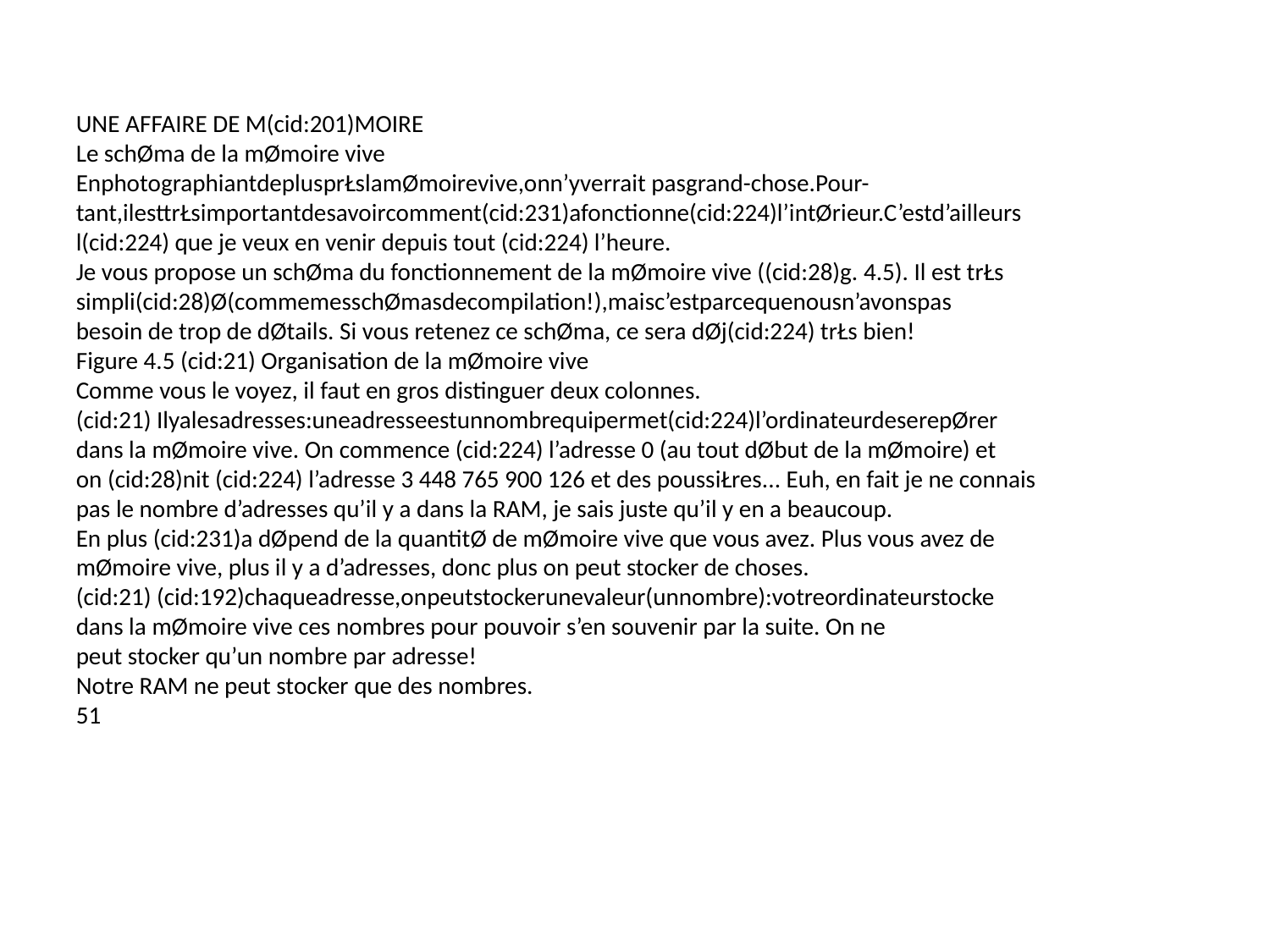

UNE AFFAIRE DE M(cid:201)MOIRE
Le schØma de la mØmoire vive
EnphotographiantdeplusprŁslamØmoirevive,onn’yverrait pasgrand-chose.Pour-
tant,ilesttrŁsimportantdesavoircomment(cid:231)afonctionne(cid:224)l’intØrieur.C’estd’ailleurs
l(cid:224) que je veux en venir depuis tout (cid:224) l’heure.
Je vous propose un schØma du fonctionnement de la mØmoire vive ((cid:28)g. 4.5). Il est trŁs
simpli(cid:28)Ø(commemesschØmasdecompilation!),maisc’estparcequenousn’avonspas
besoin de trop de dØtails. Si vous retenez ce schØma, ce sera dØj(cid:224) trŁs bien!
Figure 4.5 (cid:21) Organisation de la mØmoire vive
Comme vous le voyez, il faut en gros distinguer deux colonnes.
(cid:21) Ilyalesadresses:uneadresseestunnombrequipermet(cid:224)l’ordinateurdeserepØrer
dans la mØmoire vive. On commence (cid:224) l’adresse 0 (au tout dØbut de la mØmoire) et
on (cid:28)nit (cid:224) l’adresse 3 448 765 900 126 et des poussiŁres... Euh, en fait je ne connais
pas le nombre d’adresses qu’il y a dans la RAM, je sais juste qu’il y en a beaucoup.
En plus (cid:231)a dØpend de la quantitØ de mØmoire vive que vous avez. Plus vous avez de
mØmoire vive, plus il y a d’adresses, donc plus on peut stocker de choses.
(cid:21) (cid:192)chaqueadresse,onpeutstockerunevaleur(unnombre):votreordinateurstocke
dans la mØmoire vive ces nombres pour pouvoir s’en souvenir par la suite. On ne
peut stocker qu’un nombre par adresse!
Notre RAM ne peut stocker que des nombres.
51